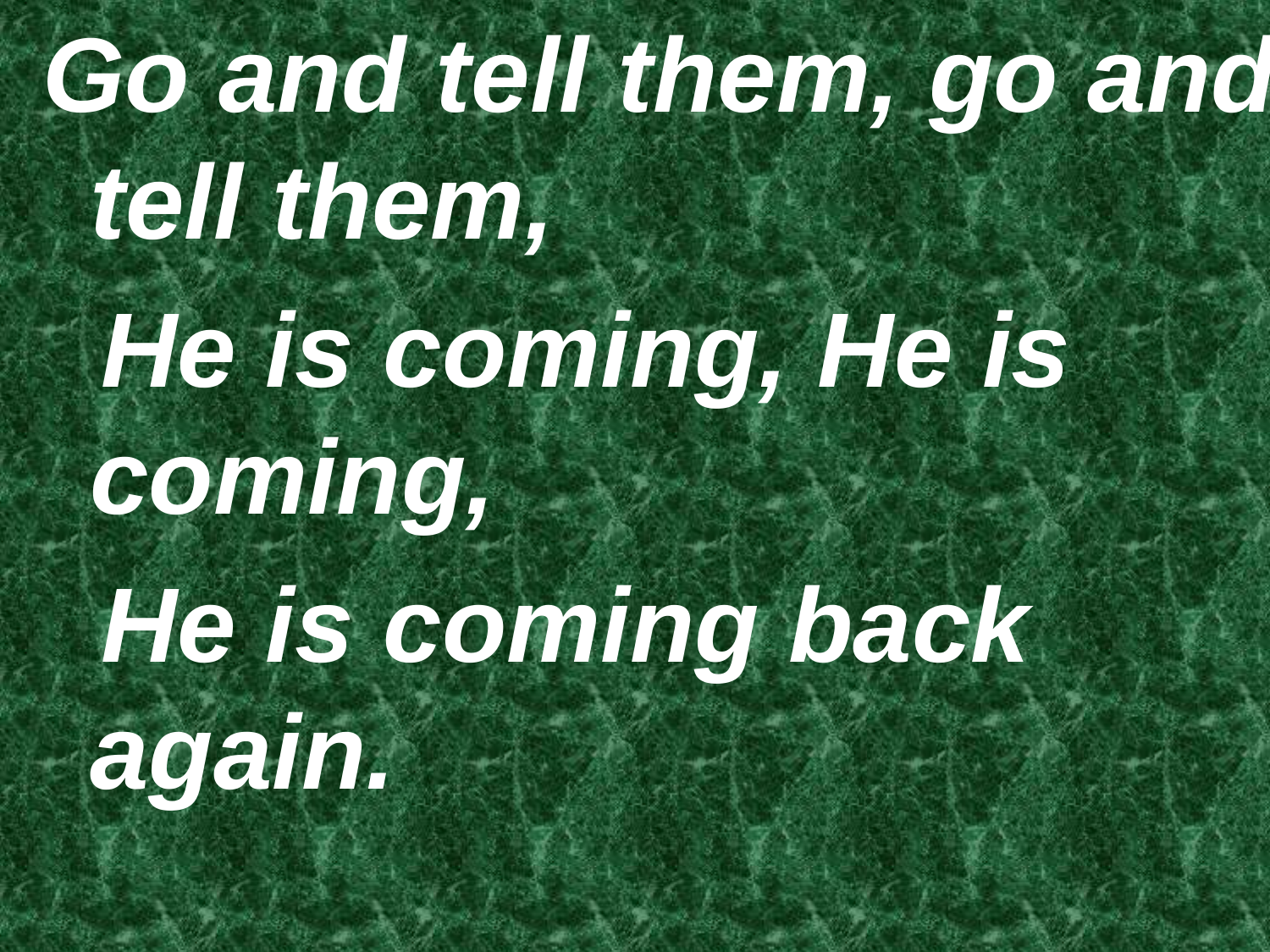

Go and tell them, go and tell them,
  He is coming, He is coming,
  He is coming back again.